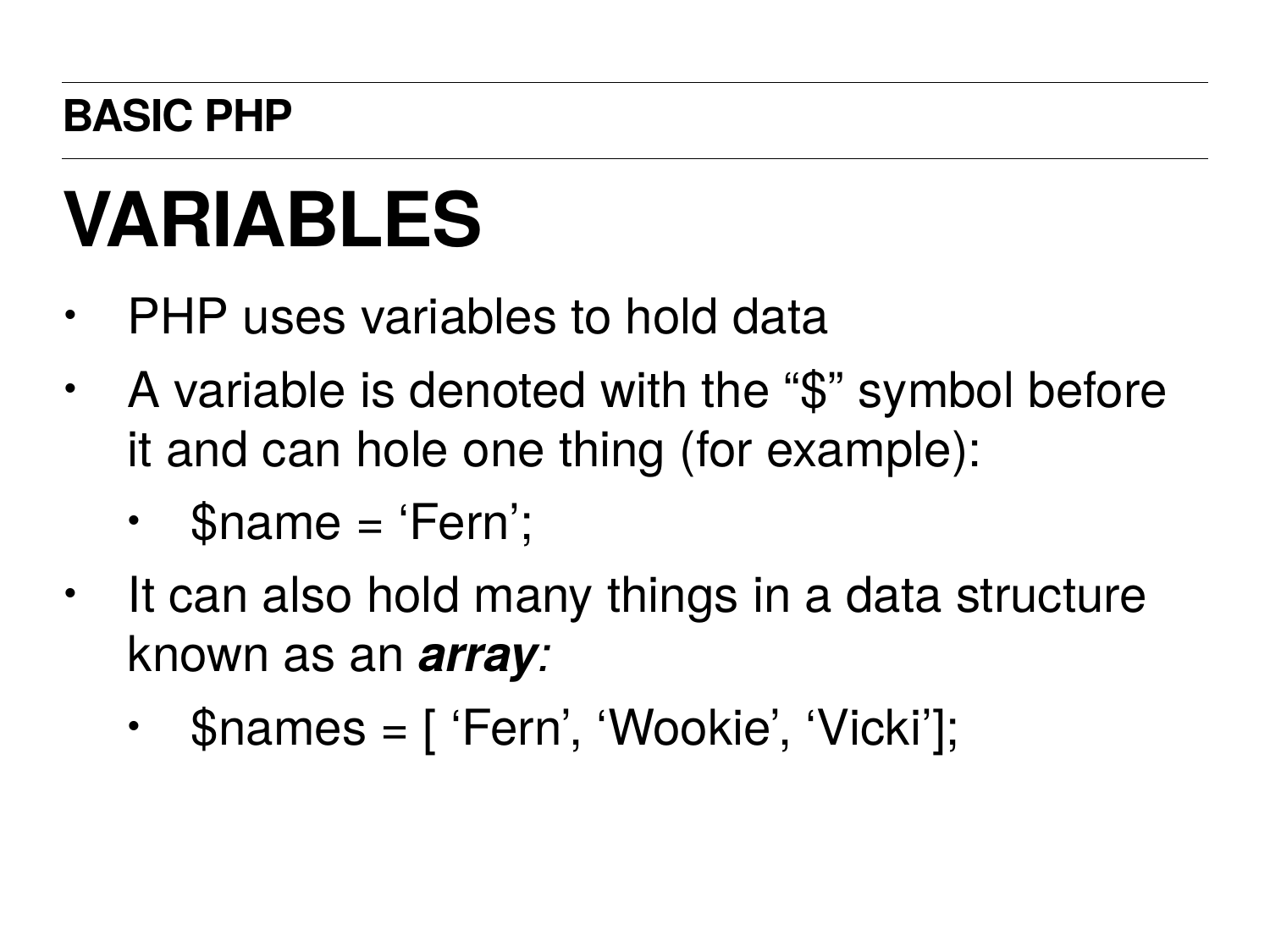

Basic php
# variables
PHP uses variables to hold data
A variable is denoted with the “$” symbol before it and can hole one thing (for example):
$name = ‘Fern’;
It can also hold many things in a data structure known as an array:
$names = [ ‘Fern’, ‘Wookie’, ‘Vicki’];